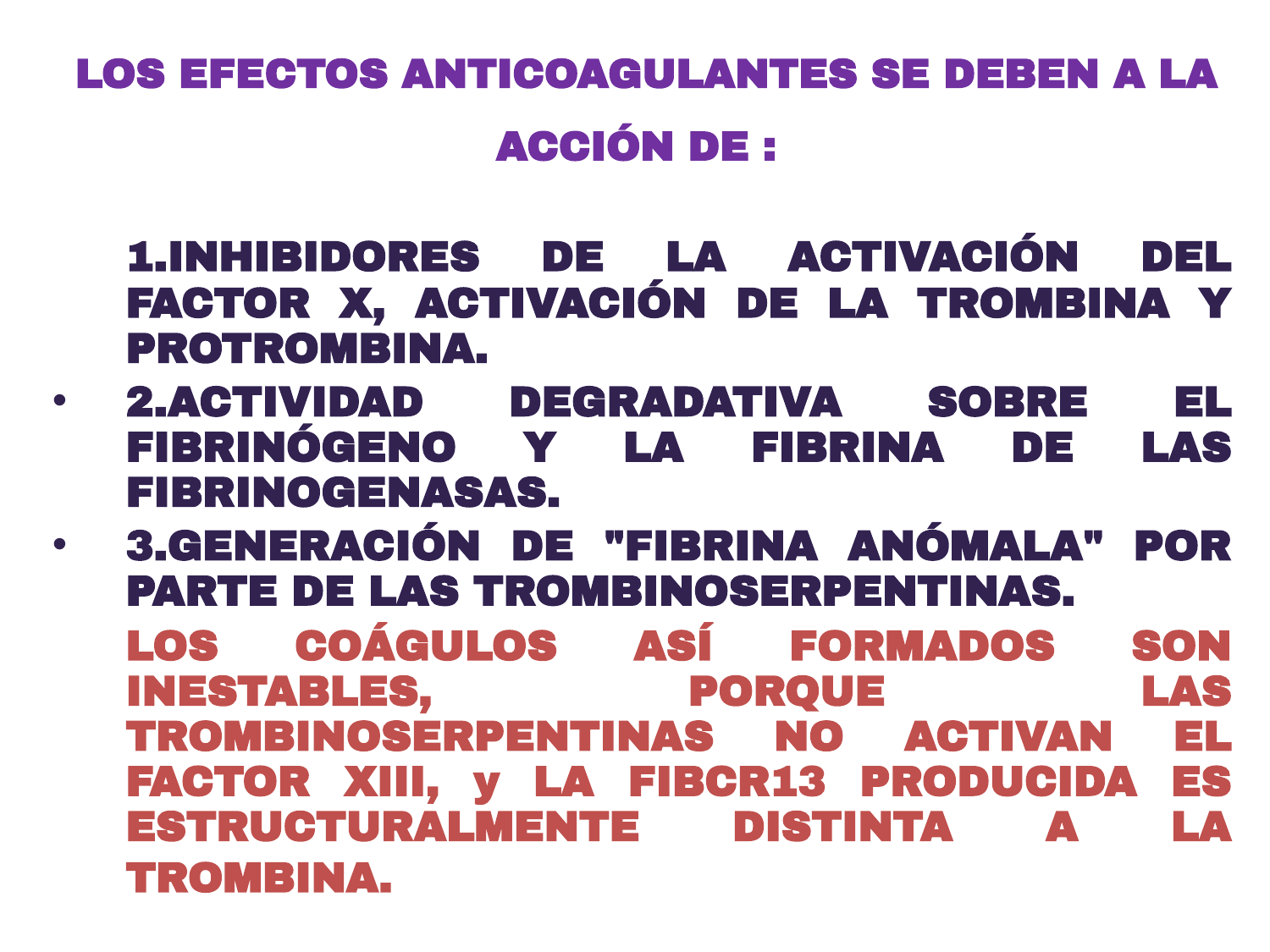

# LOS EFECTOS ANTICOAGULANTES SE DEBEN A LA ACCIÓN DE :
	1.INHIBIDORES DE LA ACTIVACIÓN DEL FACTOR X, ACTIVACIÓN DE LA TROMBINA Y PROTROMBINA.
2.ACTIVIDAD DEGRADATIVA SOBRE EL FIBRINÓGENO Y LA FIBRINA DE LAS FIBRINOGENASAS.
3.GENERACIÓN DE "FIBRINA ANÓMALA" POR PARTE DE LAS TROMBINOSERPENTINAS.
	LOS COÁGULOS ASÍ FORMADOS SON INESTABLES, PORQUE LAS TROMBINOSERPENTINAS NO ACTIVAN EL FACTOR XIII, y LA FIBCR13 PRODUCIDA ES ESTRUCTURALMENTE DISTINTA A LA TROMBINA.